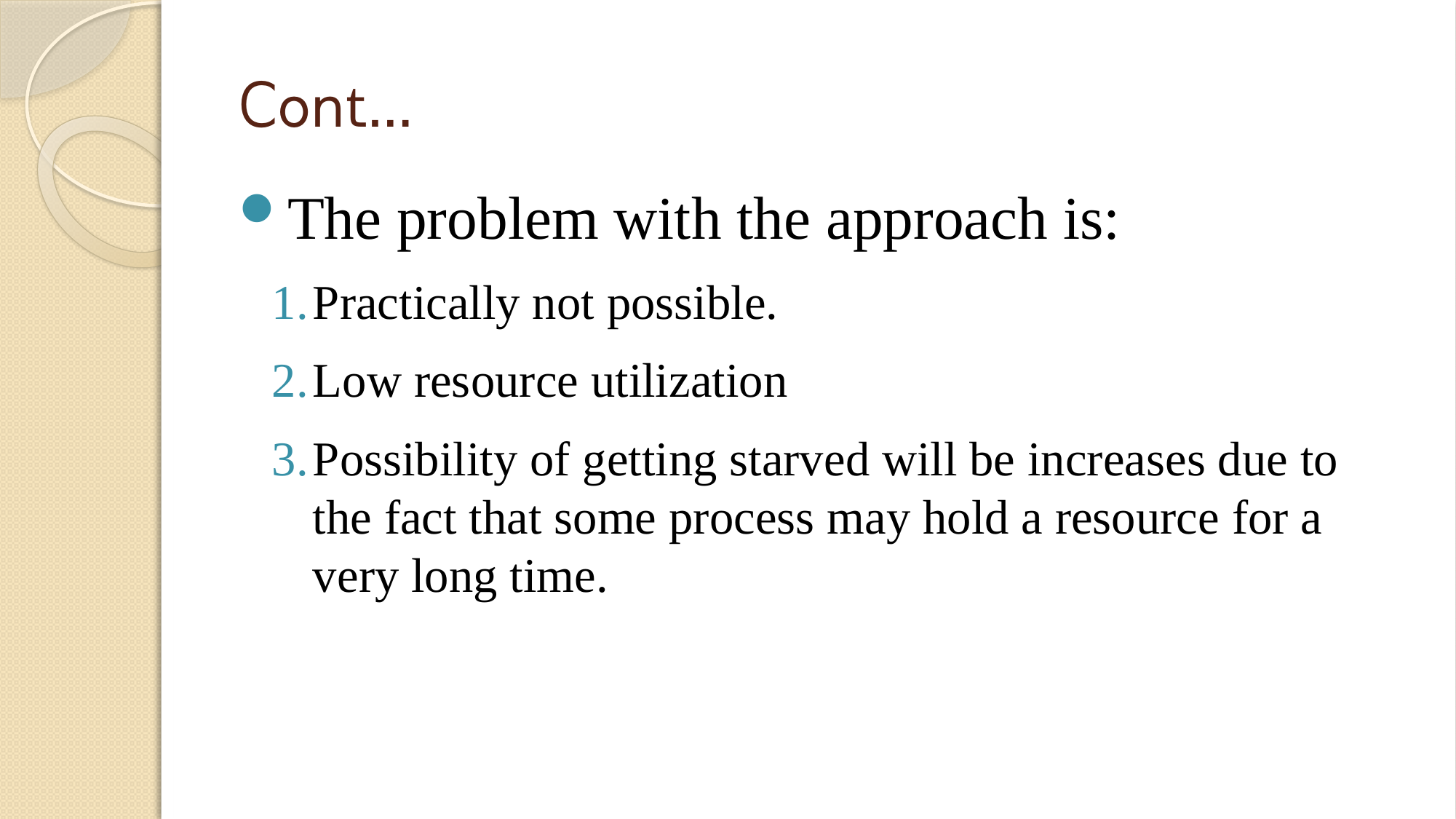

# Cont…
The problem with the approach is:
Practically not possible.
Low resource utilization
Possibility of getting starved will be increases due to the fact that some process may hold a resource for a very long time.